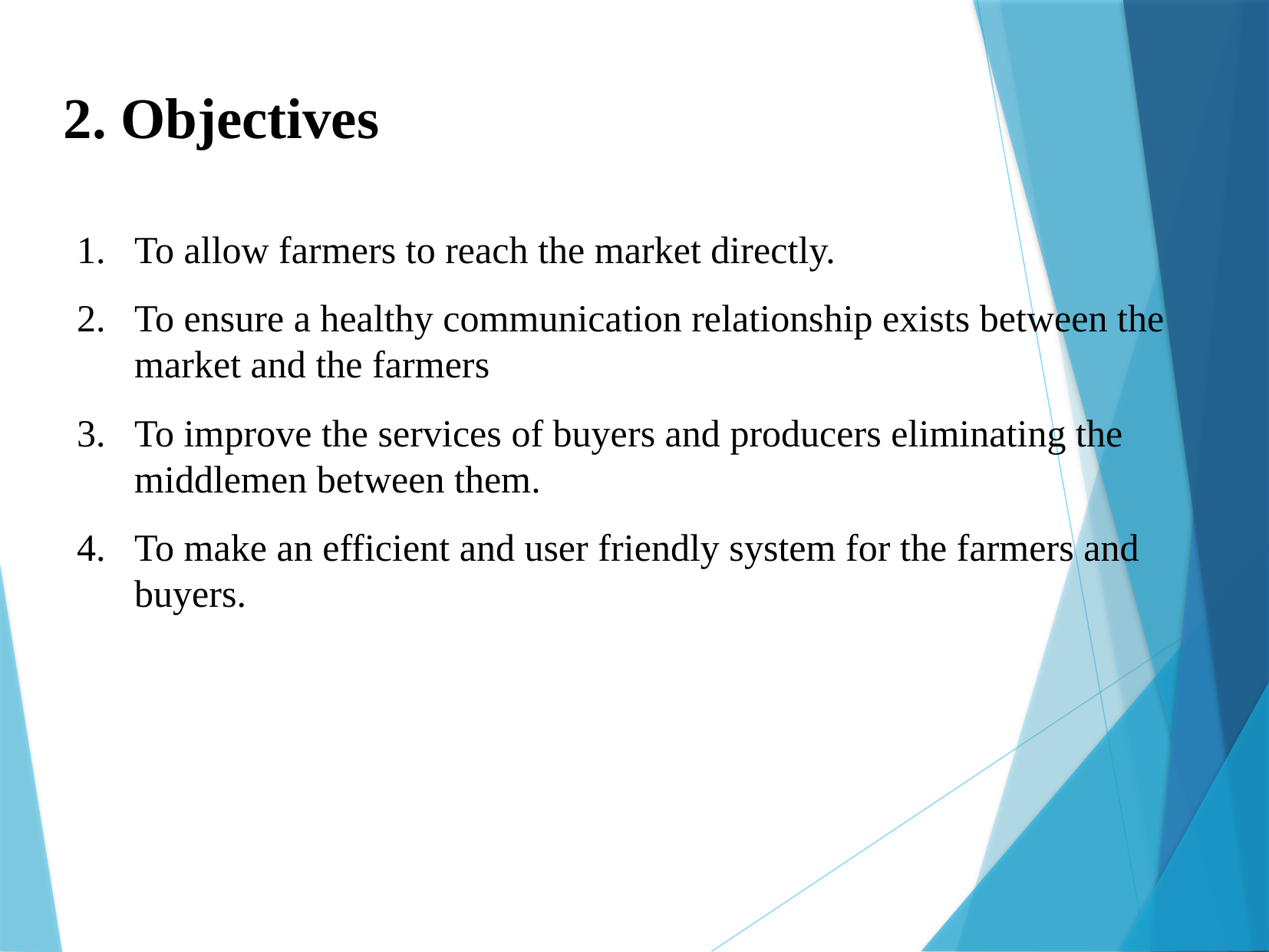

2. Objectives
To allow farmers to reach the market directly.
To ensure a healthy communication relationship exists between the market and the farmers
To improve the services of buyers and producers eliminating the middlemen between them.
To make an efficient and user friendly system for the farmers and buyers.